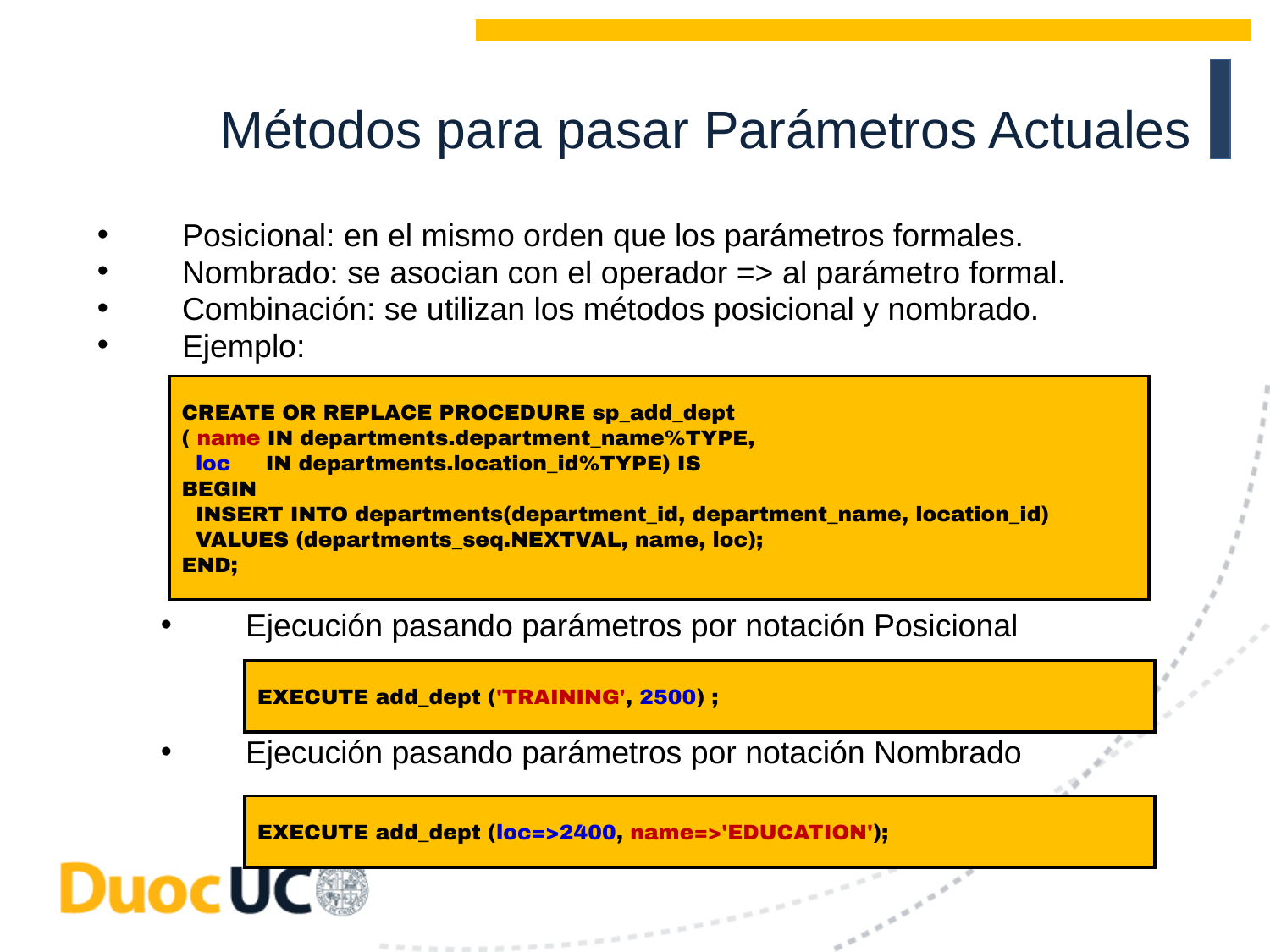

Métodos para pasar Parámetros Actuales
Posicional: en el mismo orden que los parámetros formales.
Nombrado: se asocian con el operador => al parámetro formal.
Combinación: se utilizan los métodos posicional y nombrado.
Ejemplo:

Ejecución pasando parámetros por notación Posicional

Ejecución pasando parámetros por notación Nombrado

								Ejecución pasando parámetros por notación Nombrado

CREATE OR REPLACE PROCEDURE sp_add_dept
( name IN departments.department_name%TYPE,
  loc     IN departments.location_id%TYPE) IS
BEGIN
  INSERT INTO departments(department_id, department_name, location_id)
  VALUES (departments_seq.NEXTVAL, name, loc);
END;

EXECUTE add_dept ('TRAINING', 2500) ;

EXECUTE add_dept (loc=>2400, name=>'EDUCATION');